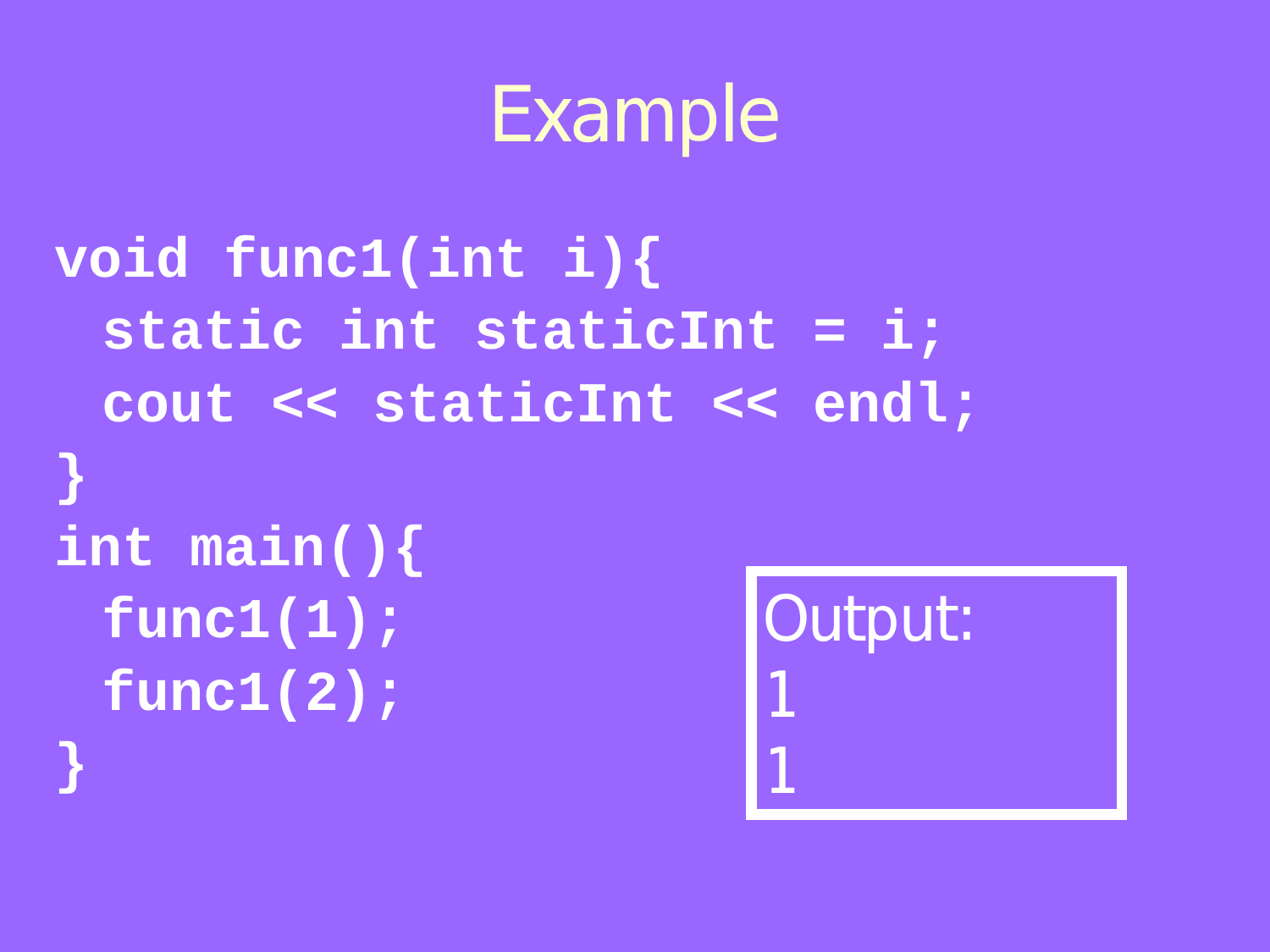

# Example
void func1(int i){
	static int staticInt = i;
	cout << staticInt << endl;
}
int main(){
	func1(1);
	func1(2);
}
Output:
1
1